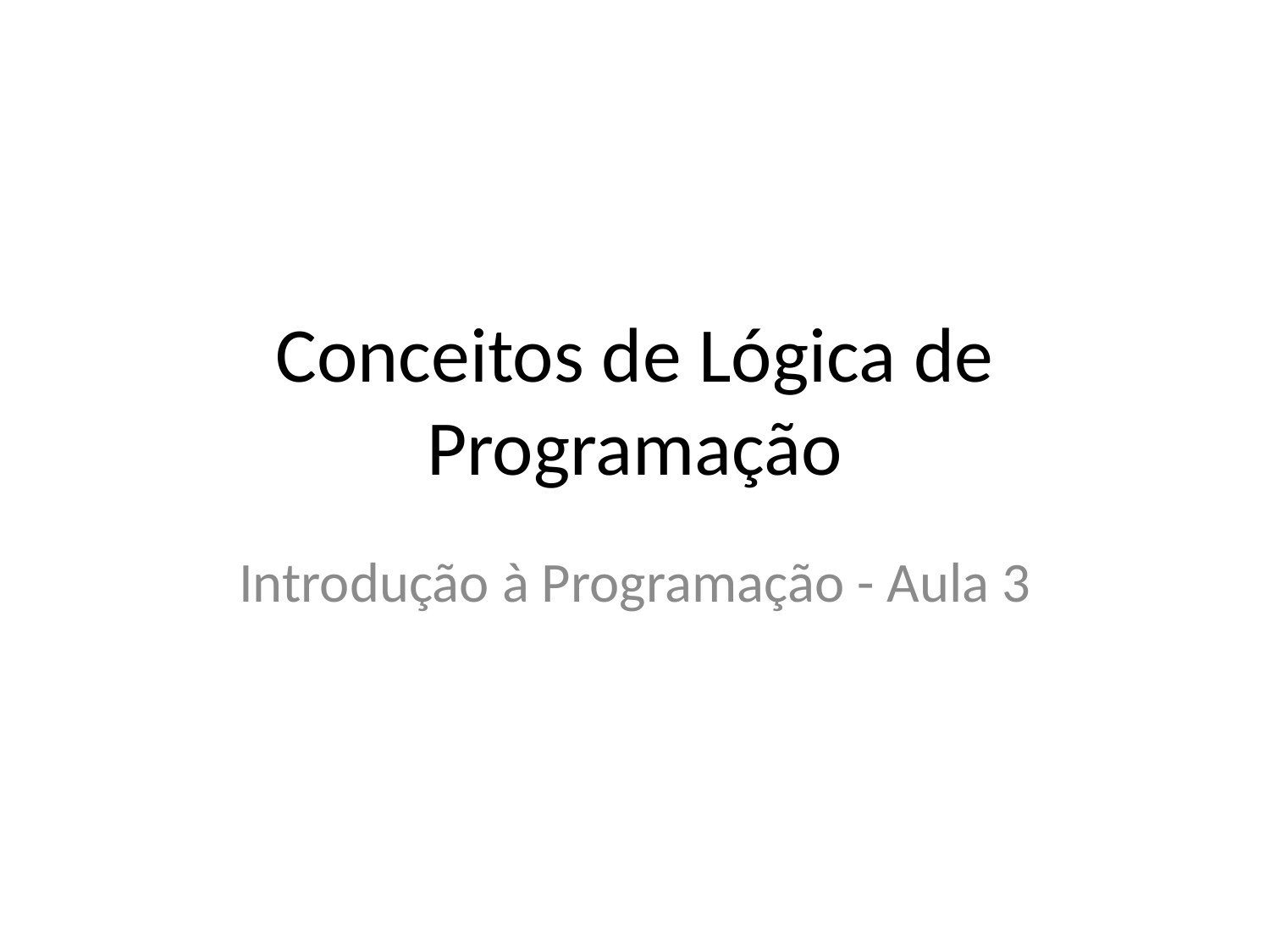

# Conceitos de Lógica de Programação
Introdução à Programação - Aula 3